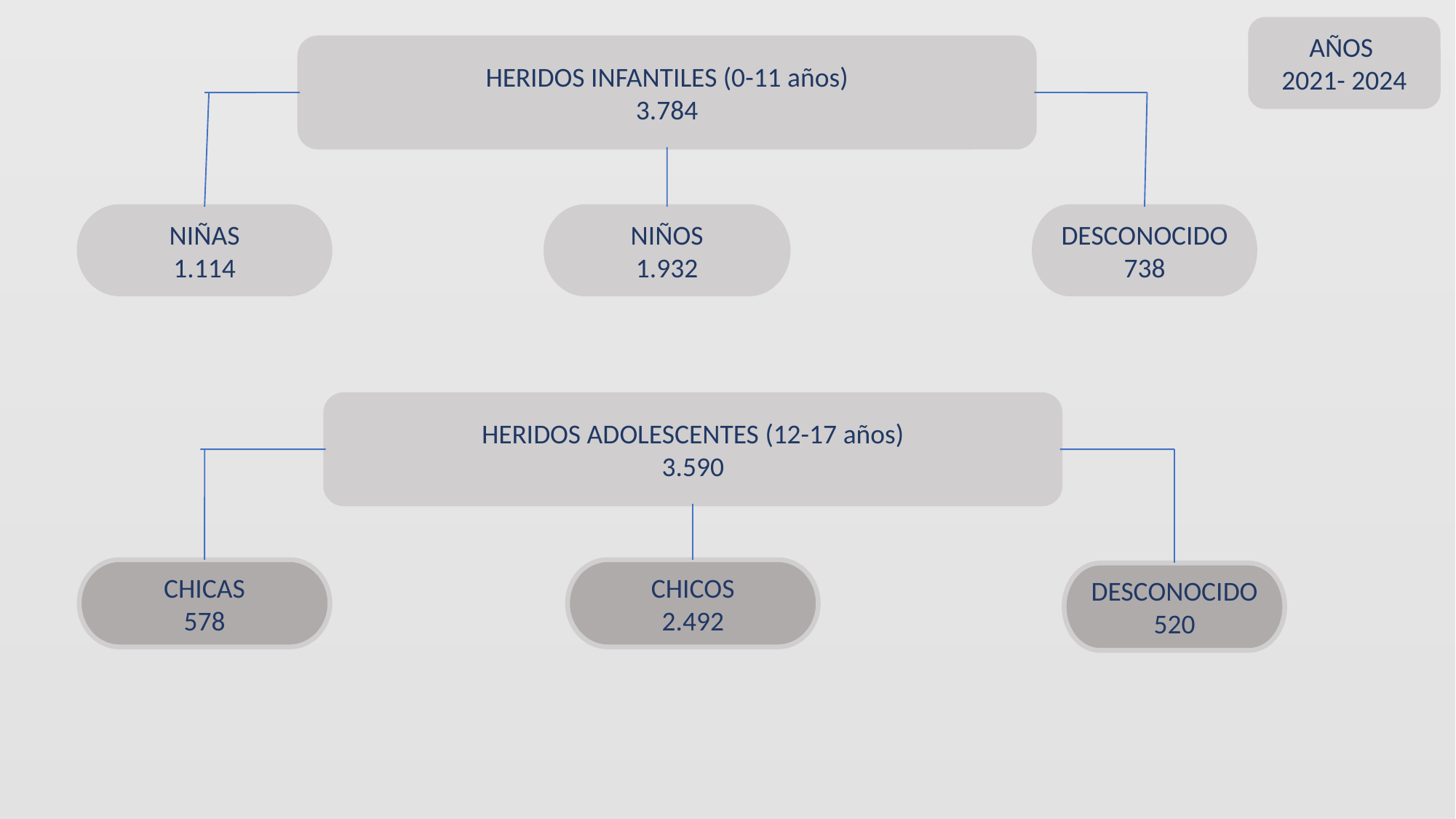

AÑOS
2021- 2024

HERIDOS INFANTILES (0-11 años)
3.784

NIÑAS
1.114

NIÑOS
1.932
DESCONOCIDO
738
HERIDOS ADOLESCENTES (12-17 años)
3.590

CHICAS
578

CHICOS
2.492
DESCONOCIDO
520